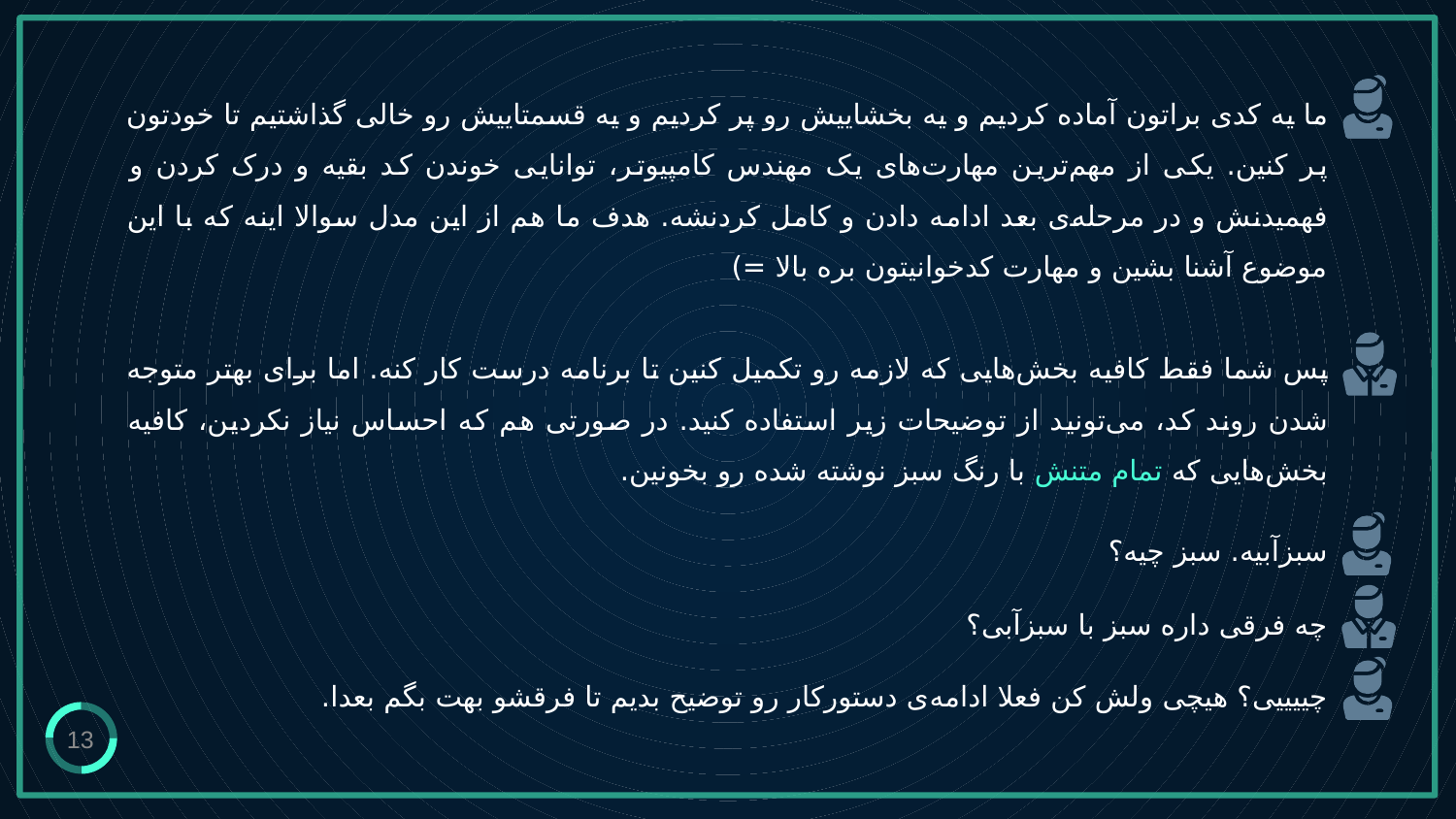

ما یه کدی براتون آماده کردیم و یه بخشاییش رو پر کردیم و یه قسمتاییش رو خالی گذاشتیم تا خودتون پر کنین. یکی از مهم‌ترین مهارت‌های یک مهندس کامپیوتر، توانایی خوندن کد بقیه و درک کردن و فهمیدنش و در مرحله‌ی بعد ادامه دادن و کامل کردنشه. هدف ما هم از این مدل سوالا اینه که با این موضوع آشنا بشین و مهارت کدخوانیتون بره بالا =)

پس شما فقط کافیه بخش‌هایی که لازمه رو تکمیل کنین تا برنامه درست کار کنه. اما برای بهتر متوجه شدن روند کد، می‌تونید از توضیحات زیر استفاده کنید. در صورتی هم که احساس نیاز نکردین، کافیه بخش‌هایی که تمام متنش با رنگ سبز نوشته شده رو بخونین.

# سبزآبیه. سبز چیه؟

چه فرقی داره سبز با سبزآبی؟

چییییی؟ هیچی ولش کن فعلا ادامه‌ی دستورکار رو توضیح بدیم تا فرقشو بهت بگم بعدا.
13